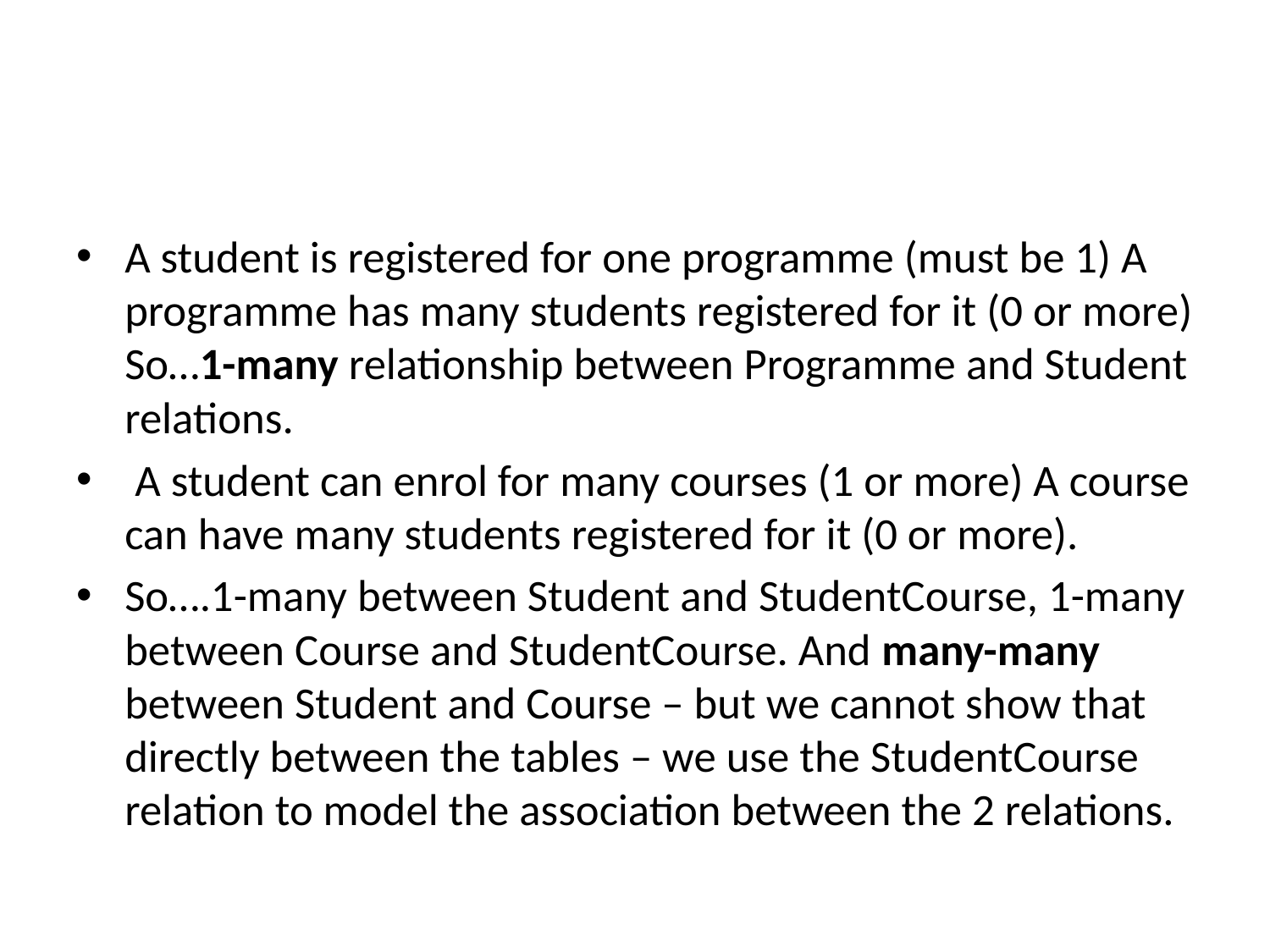

#
A student is registered for one programme (must be 1) A programme has many students registered for it (0 or more) So…1-many relationship between Programme and Student relations.
 A student can enrol for many courses (1 or more) A course can have many students registered for it (0 or more).
So….1-many between Student and StudentCourse, 1-many between Course and StudentCourse. And many-many between Student and Course – but we cannot show that directly between the tables – we use the StudentCourse relation to model the association between the 2 relations.